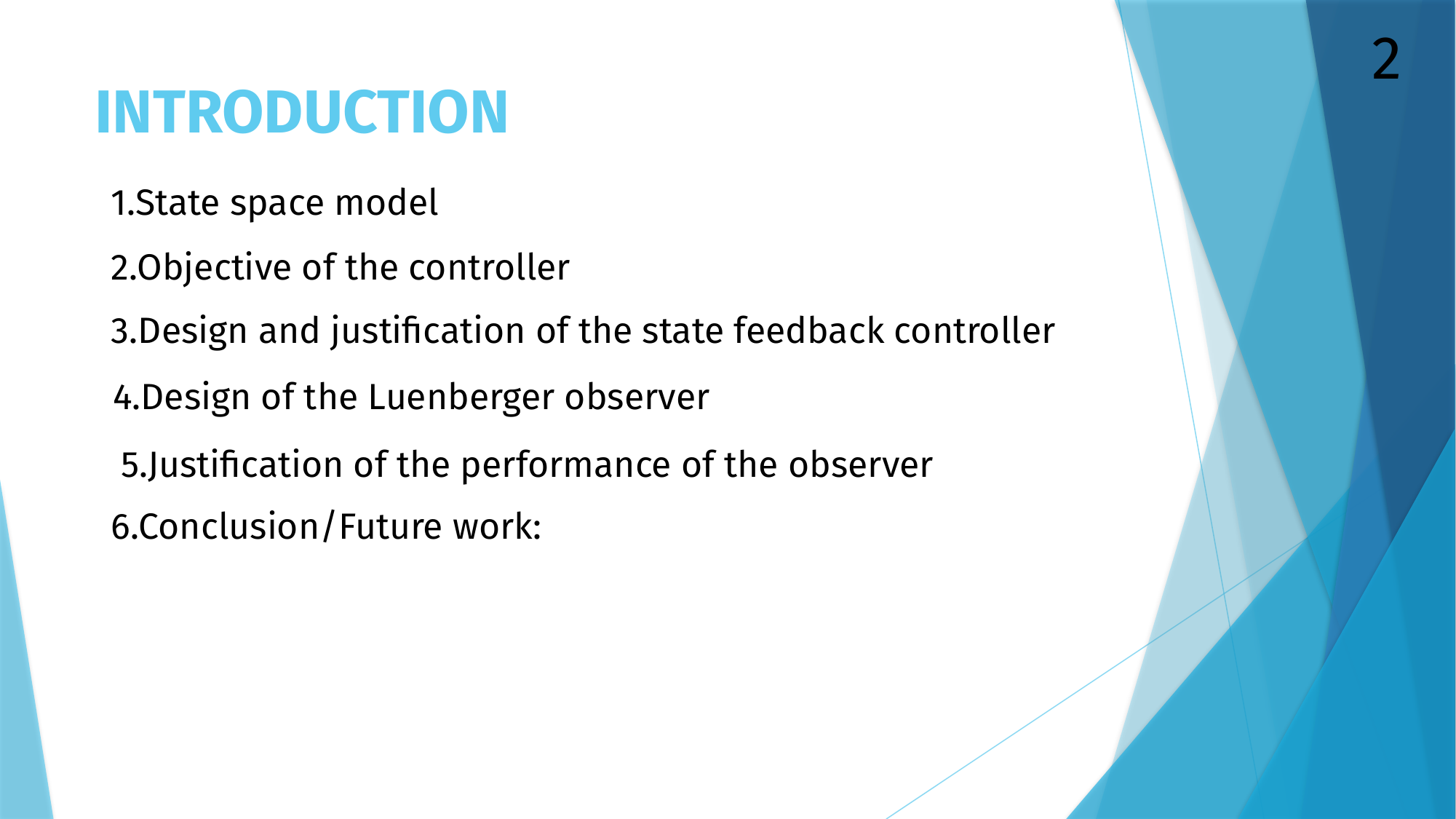

2
INTRODUCTION
1.State space model
2.Objective of the controller
3.Design and justification of the state feedback controller
4.Design of the Luenberger observer
5.Justification of the performance of the observer
6.Conclusion/Future work: